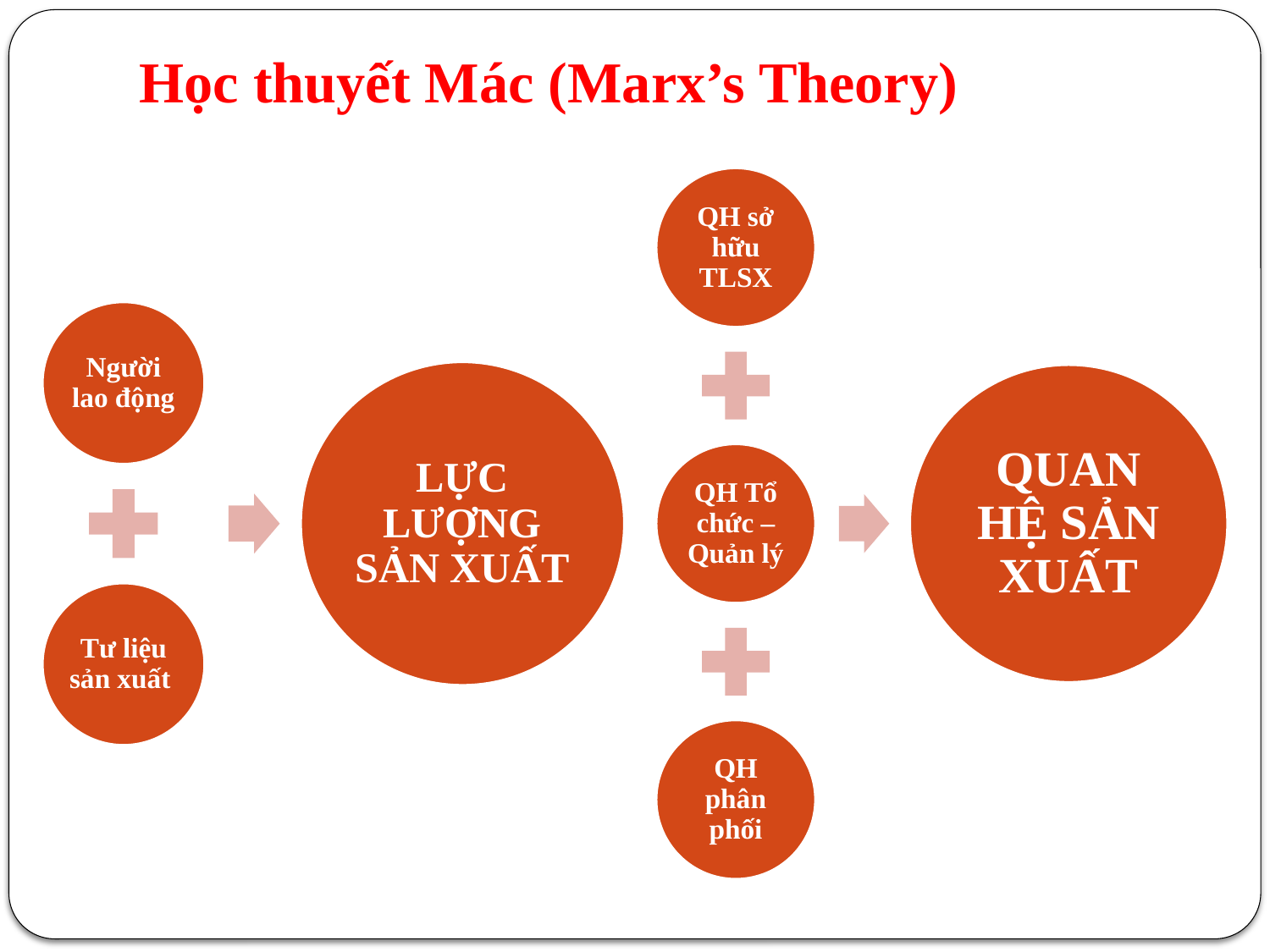

# Học thuyết Mác (Marx’s Theory)
QH sở hữu TLSX

QH Tổ chức – Quản lý

QH phân phối

QUAN HỆ SẢN XUẤT
Người lao động

Tư liệu sản xuất

LỰC LƯỢNG SẢN XUẤT